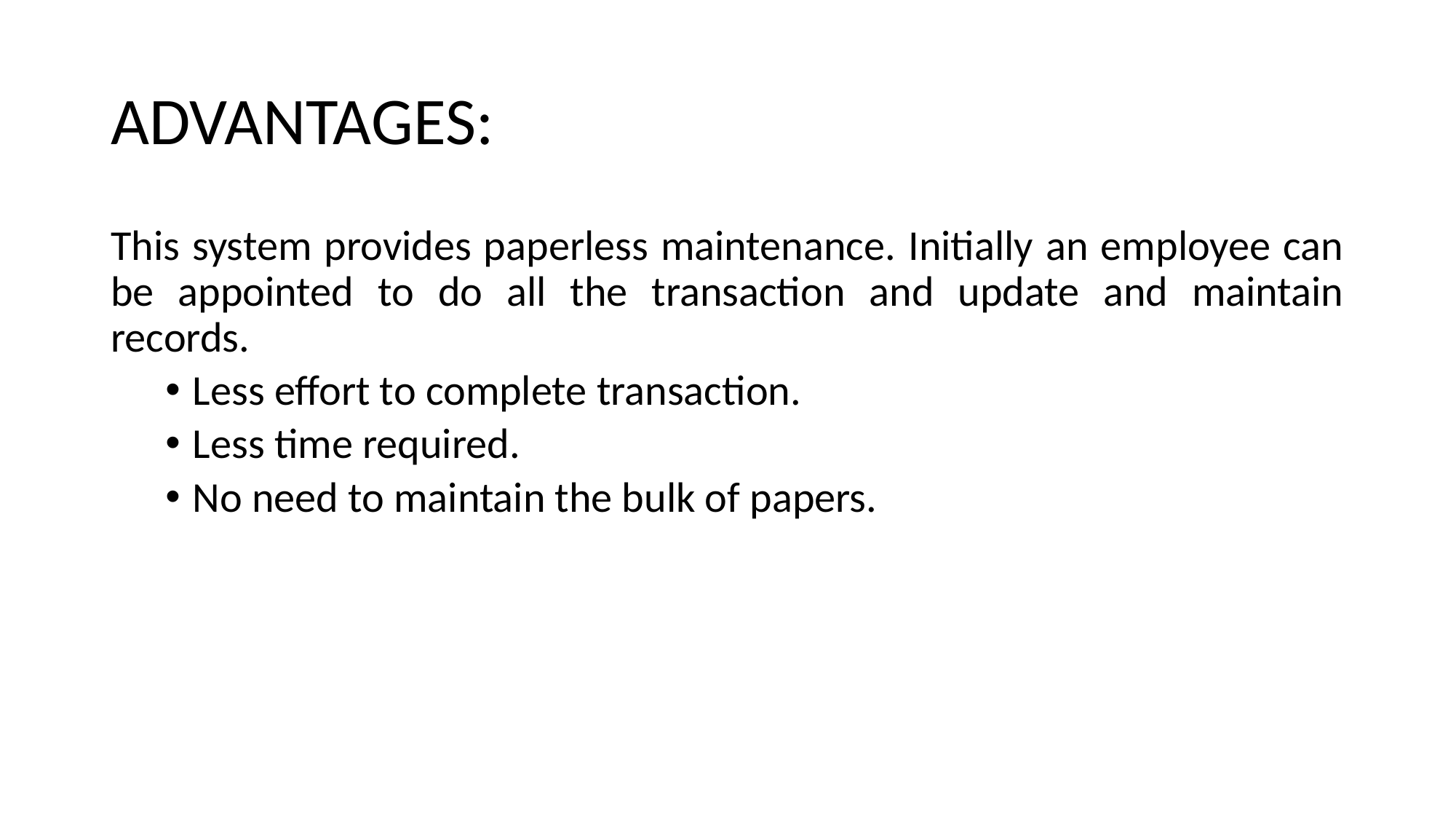

# ADVANTAGES:
This system provides paperless maintenance. Initially an employee can be appointed to do all the transaction and update and maintain records.
Less effort to complete transaction.
Less time required.
No need to maintain the bulk of papers.